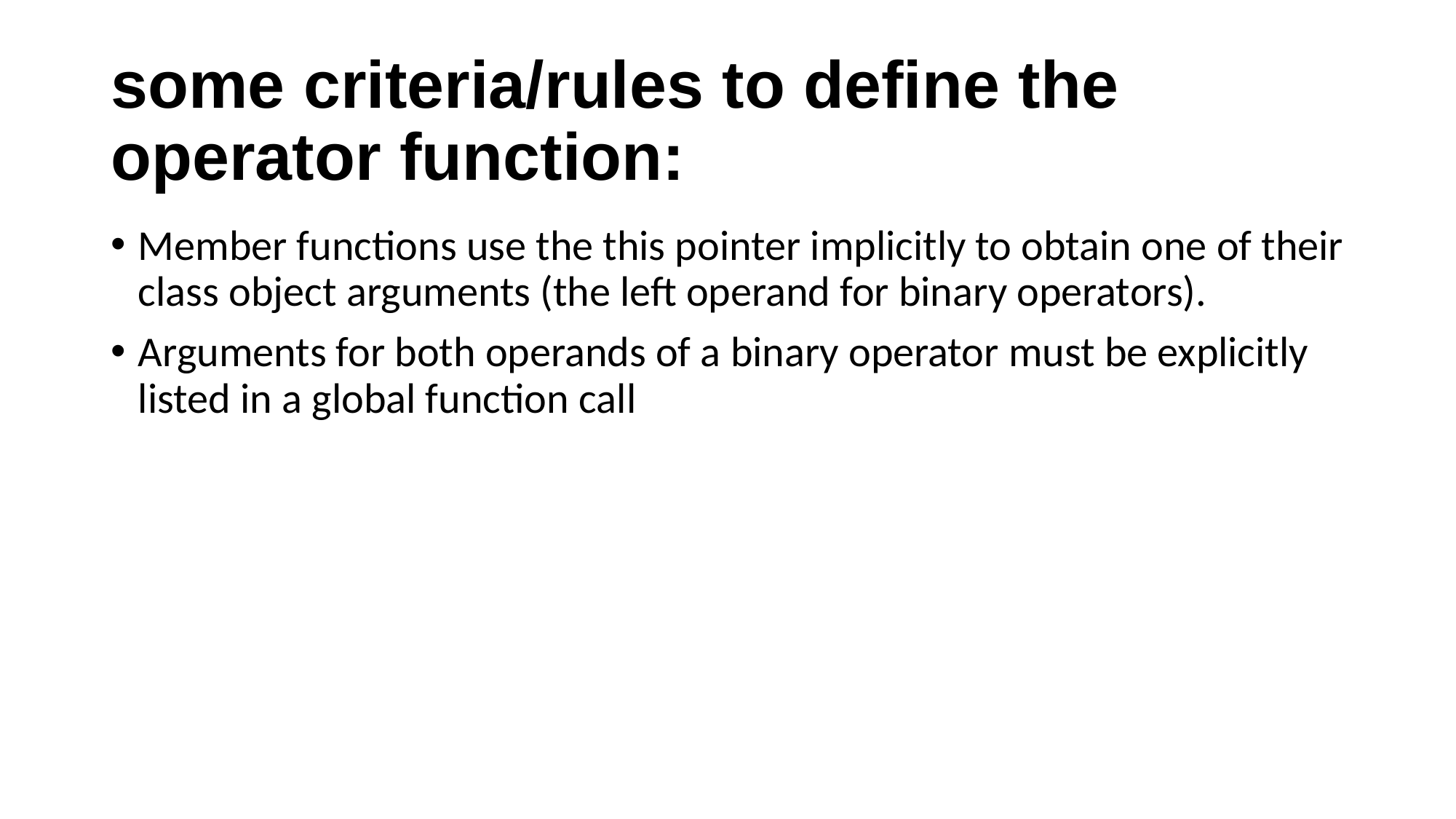

# some criteria/rules to define the operator function:
Member functions use the this pointer implicitly to obtain one of their class object arguments (the left operand for binary operators).
Arguments for both operands of a binary operator must be explicitly listed in a global function call